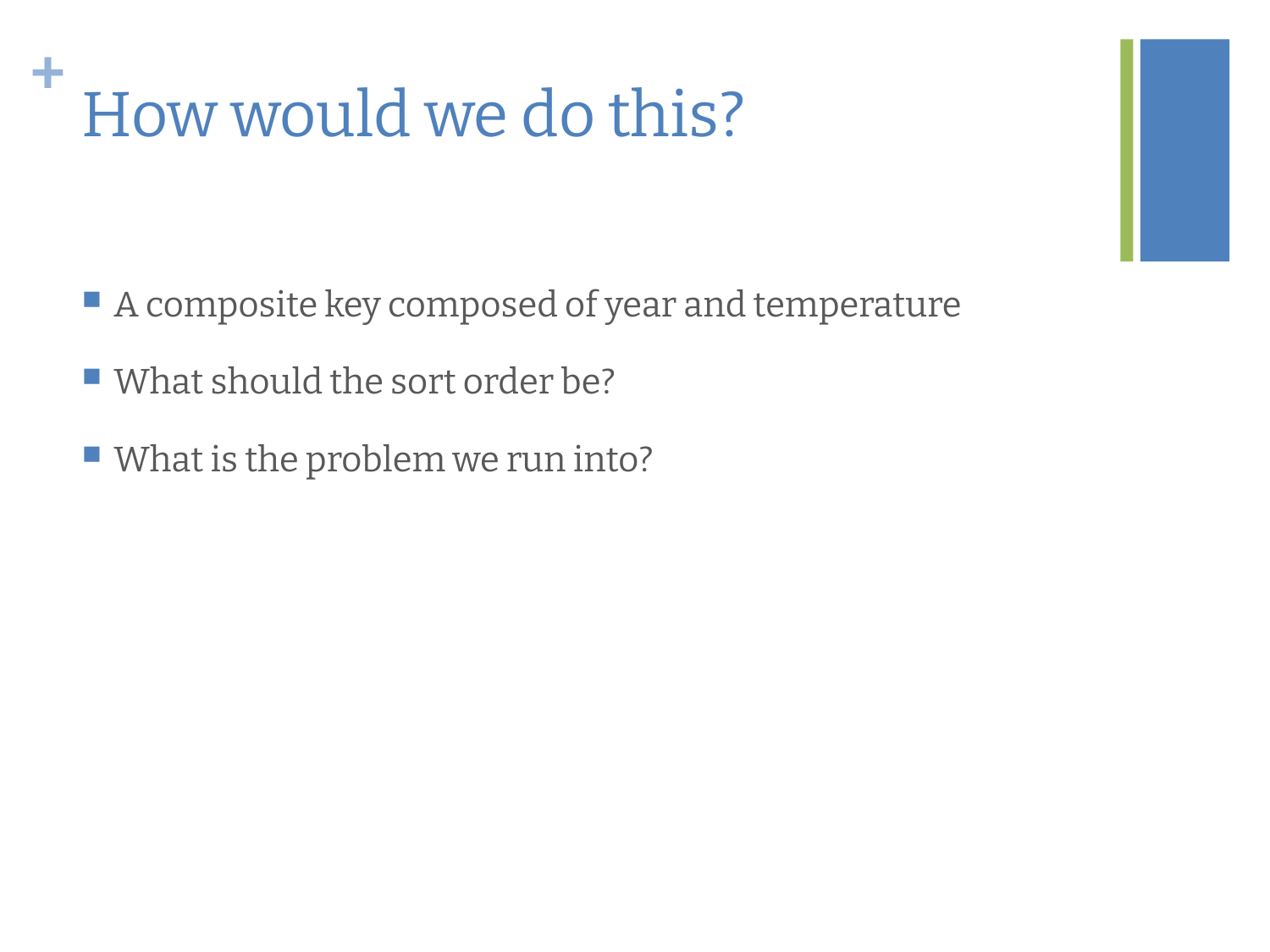

# How would we do this?
A composite key composed of year and temperature
What should the sort order be?
What is the problem we run into?